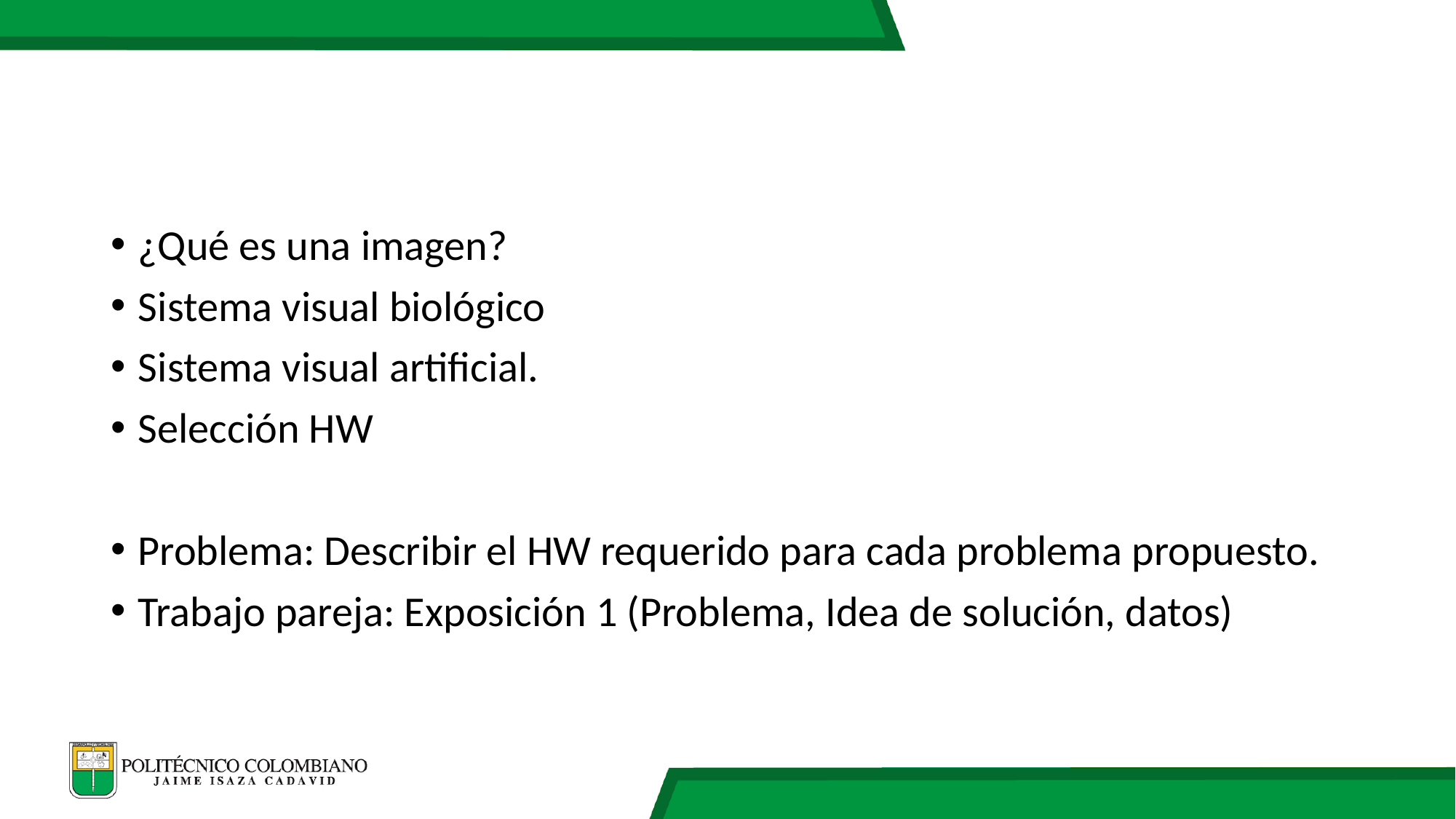

#
¿Qué es una imagen?
Sistema visual biológico
Sistema visual artificial.
Selección HW

Problema: Describir el HW requerido para cada problema propuesto.
Trabajo pareja: Exposición 1 (Problema, Idea de solución, datos)